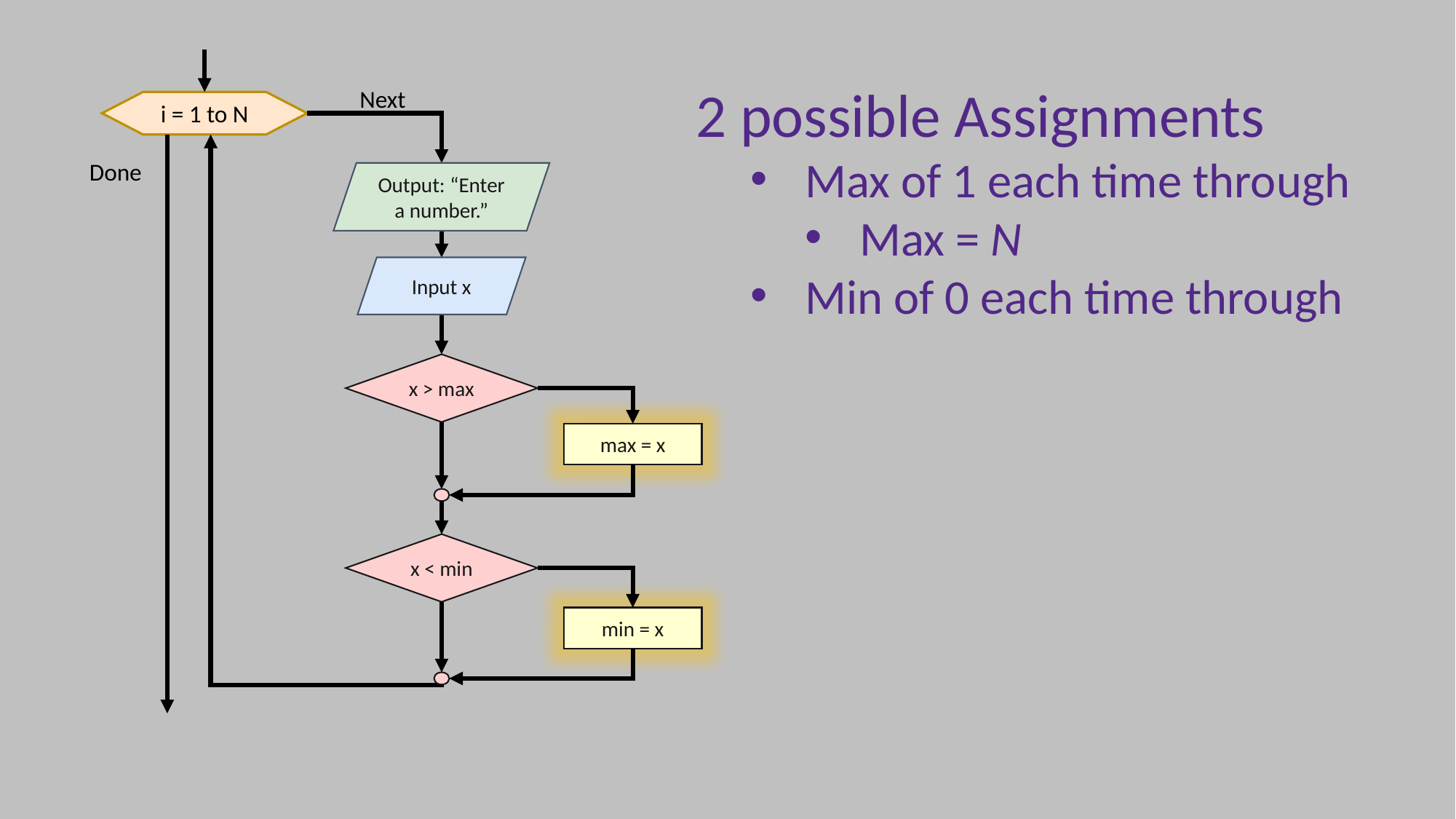

2 possible Assignments
Max of 1 each time through
Max = N
Min of 0 each time through
Next
i = 1 to N
Done
Output: “Enter a number.”
Input x
x > max
max = x

x < min
min = x